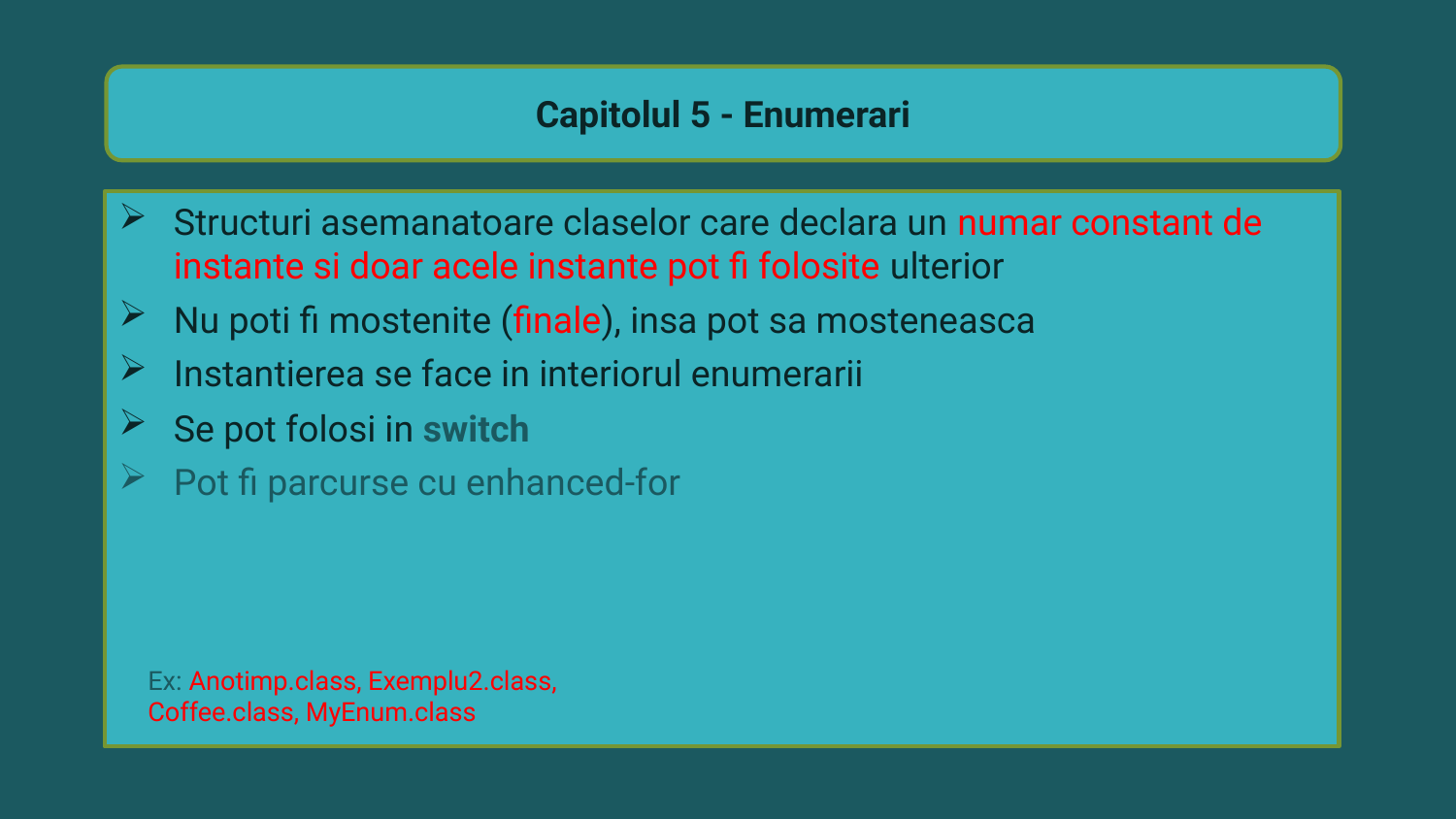

Capitolul 5 - Enumerari
Structuri asemanatoare claselor care declara un numar constant de instante si doar acele instante pot fi folosite ulterior
Nu poti fi mostenite (finale), insa pot sa mosteneasca
Instantierea se face in interiorul enumerarii
Se pot folosi in switch
Pot fi parcurse cu enhanced-for

Ex: Anotimp.class, Exemplu2.class, Coffee.class, MyEnum.class